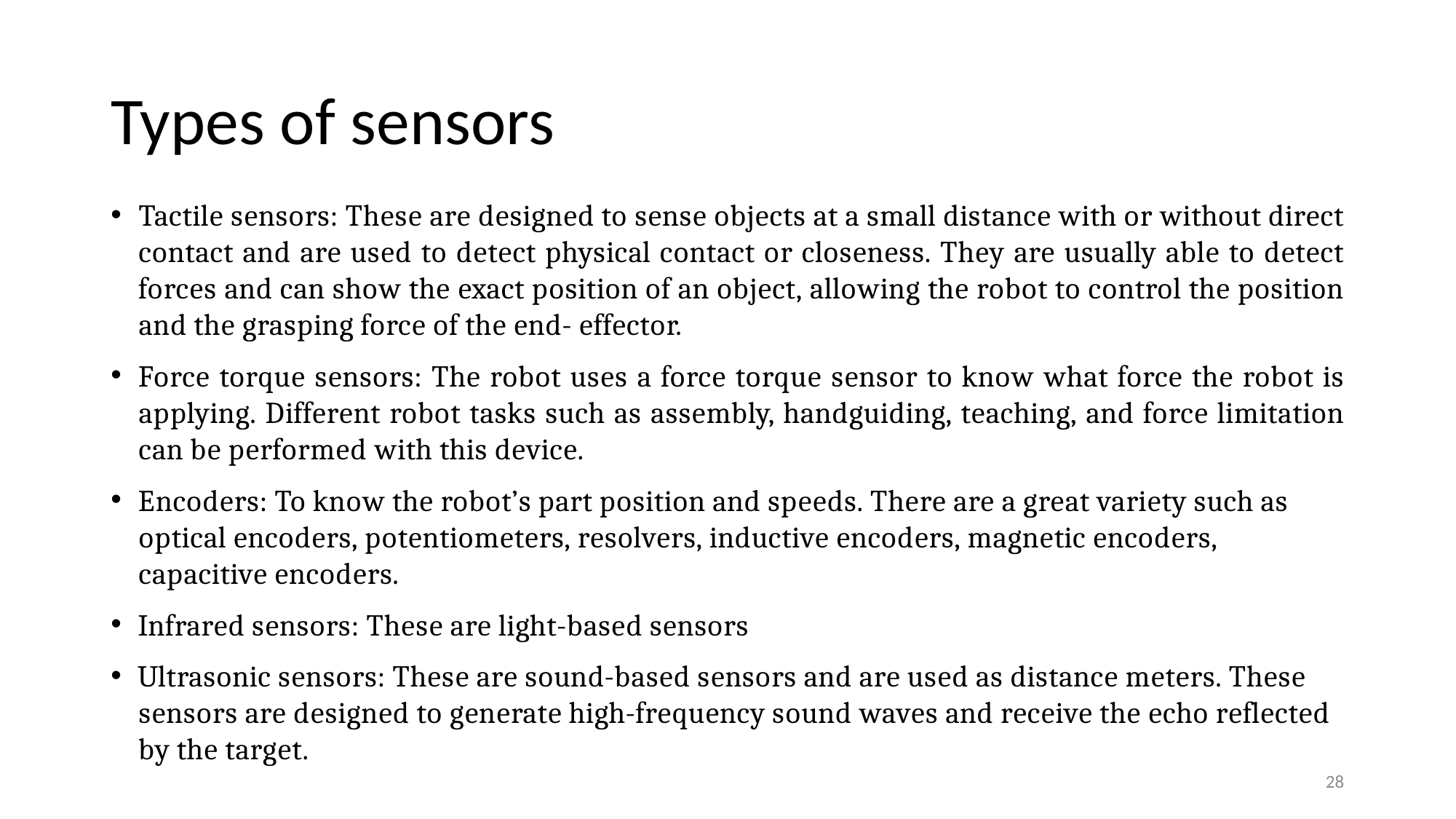

# Types of sensors
Tactile sensors: These are designed to sense objects at a small distance with or without direct contact and are used to detect physical contact or closeness. They are usually able to detect forces and can show the exact position of an object, allowing the robot to control the position and the grasping force of the end- effector.
Force torque sensors: The robot uses a force torque sensor to know what force the robot is applying. Different robot tasks such as assembly, handguiding, teaching, and force limitation can be performed with this device.
Encoders: To know the robot’s part position and speeds. There are a great variety such as optical encoders, potentiometers, resolvers, inductive encoders, magnetic encoders, capacitive encoders.
Infrared sensors: These are light-based sensors
Ultrasonic sensors: These are sound-based sensors and are used as distance meters. These sensors are designed to generate high-frequency sound waves and receive the echo reflected by the target.

28